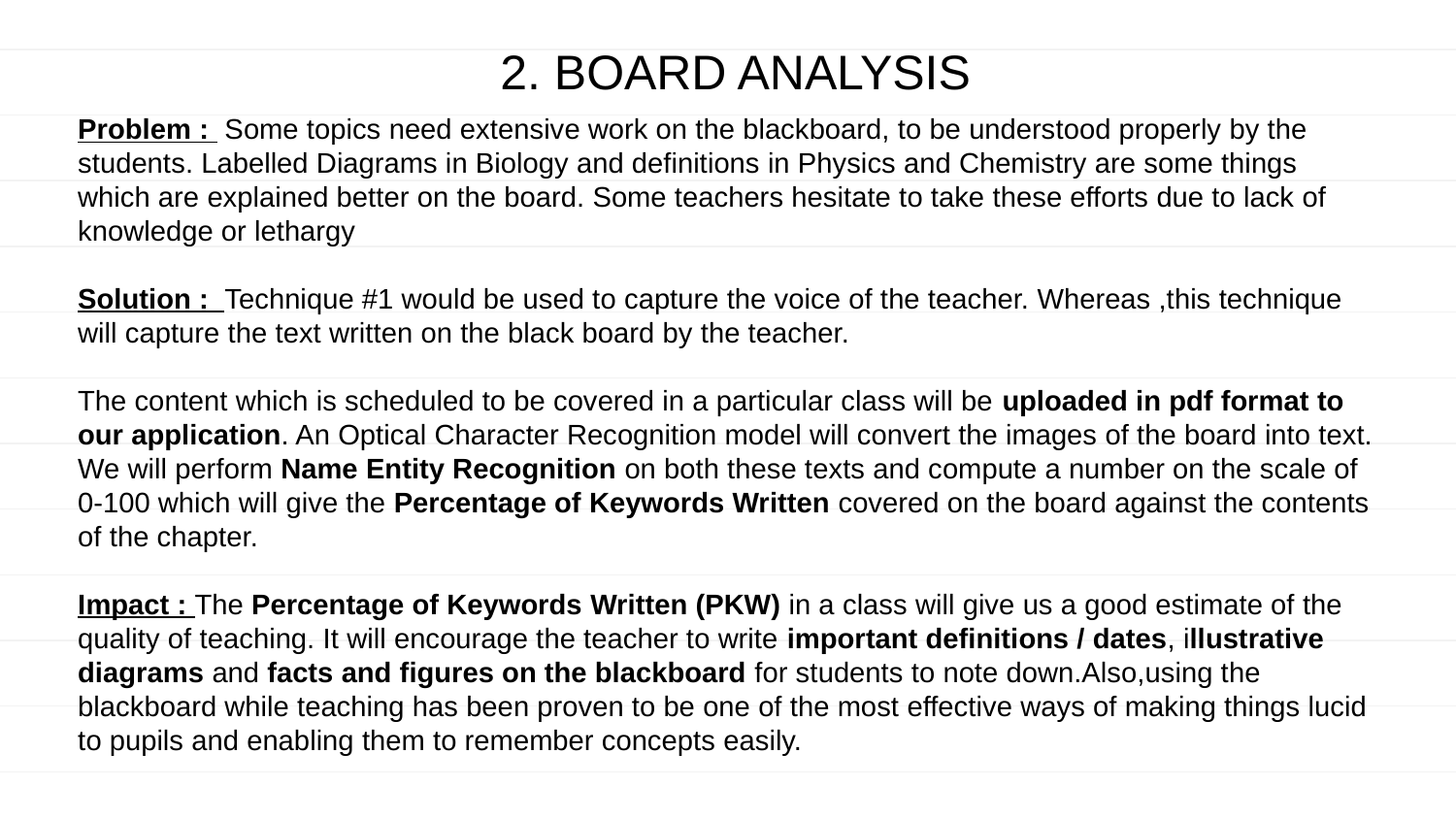

# 2. BOARD ANALYSIS
Problem :  Some topics need extensive work on the blackboard, to be understood properly by the students. Labelled Diagrams in Biology and definitions in Physics and Chemistry are some things which are explained better on the board. Some teachers hesitate to take these efforts due to lack of knowledge or lethargy

Solution :  Technique #1 would be used to capture the voice of the teacher. Whereas ,this technique will capture the text written on the black board by the teacher.

The content which is scheduled to be covered in a particular class will be uploaded in pdf format to our application. An Optical Character Recognition model will convert the images of the board into text. We will perform Name Entity Recognition on both these texts and compute a number on the scale of 0-100 which will give the Percentage of Keywords Written covered on the board against the contents of the chapter.

Impact : The Percentage of Keywords Written (PKW) in a class will give us a good estimate of the quality of teaching. It will encourage the teacher to write important definitions / dates, illustrative diagrams and facts and figures on the blackboard for students to note down.Also,using the blackboard while teaching has been proven to be one of the most effective ways of making things lucid to pupils and enabling them to remember concepts easily.